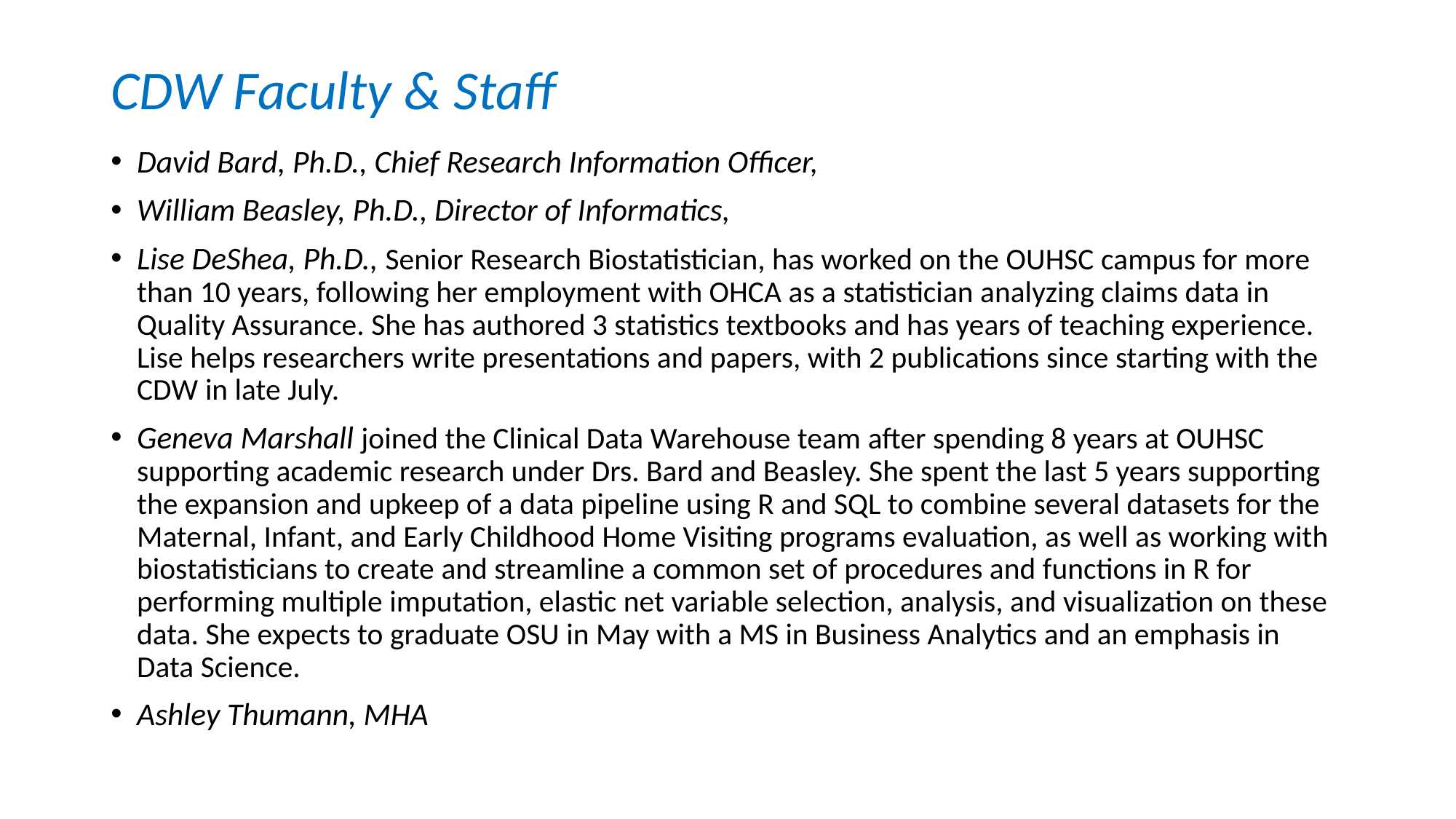

# CDW Faculty & Staff
David Bard, Ph.D., Chief Research Information Officer,
William Beasley, Ph.D., Director of Informatics,
Lise DeShea, Ph.D., Senior Research Biostatistician, has worked on the OUHSC campus for more than 10 years, following her employment with OHCA as a statistician analyzing claims data in Quality Assurance. She has authored 3 statistics textbooks and has years of teaching experience. Lise helps researchers write presentations and papers, with 2 publications since starting with the CDW in late July.
Geneva Marshall joined the Clinical Data Warehouse team after spending 8 years at OUHSC supporting academic research under Drs. Bard and Beasley. She spent the last 5 years supporting the expansion and upkeep of a data pipeline using R and SQL to combine several datasets for the Maternal, Infant, and Early Childhood Home Visiting programs evaluation, as well as working with biostatisticians to create and streamline a common set of procedures and functions in R for performing multiple imputation, elastic net variable selection, analysis, and visualization on these data. She expects to graduate OSU in May with a MS in Business Analytics and an emphasis in Data Science.
Ashley Thumann, MHA